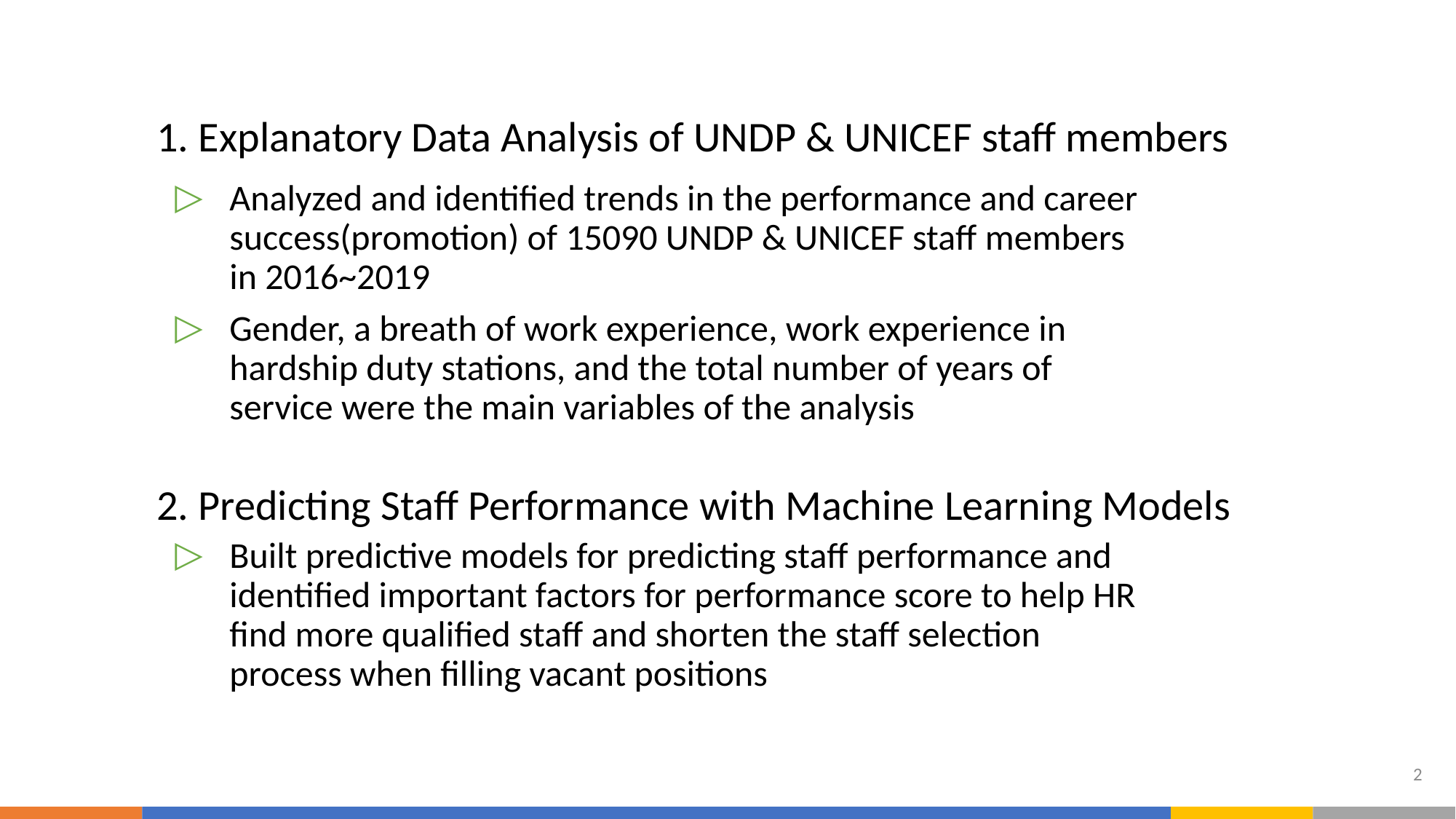

# 1. Explanatory Data Analysis of UNDP & UNICEF staff members
Analyzed and identified trends in the performance and career success(promotion) of 15090 UNDP & UNICEF staff members in 2016~2019
Gender, a breath of work experience, work experience in hardship duty stations, and the total number of years of service were the main variables of the analysis

2. Predicting Staff Performance with Machine Learning Models
Built predictive models for predicting staff performance and identified important factors for performance score to help HR find more qualified staff and shorten the staff selection process when filling vacant positions

2